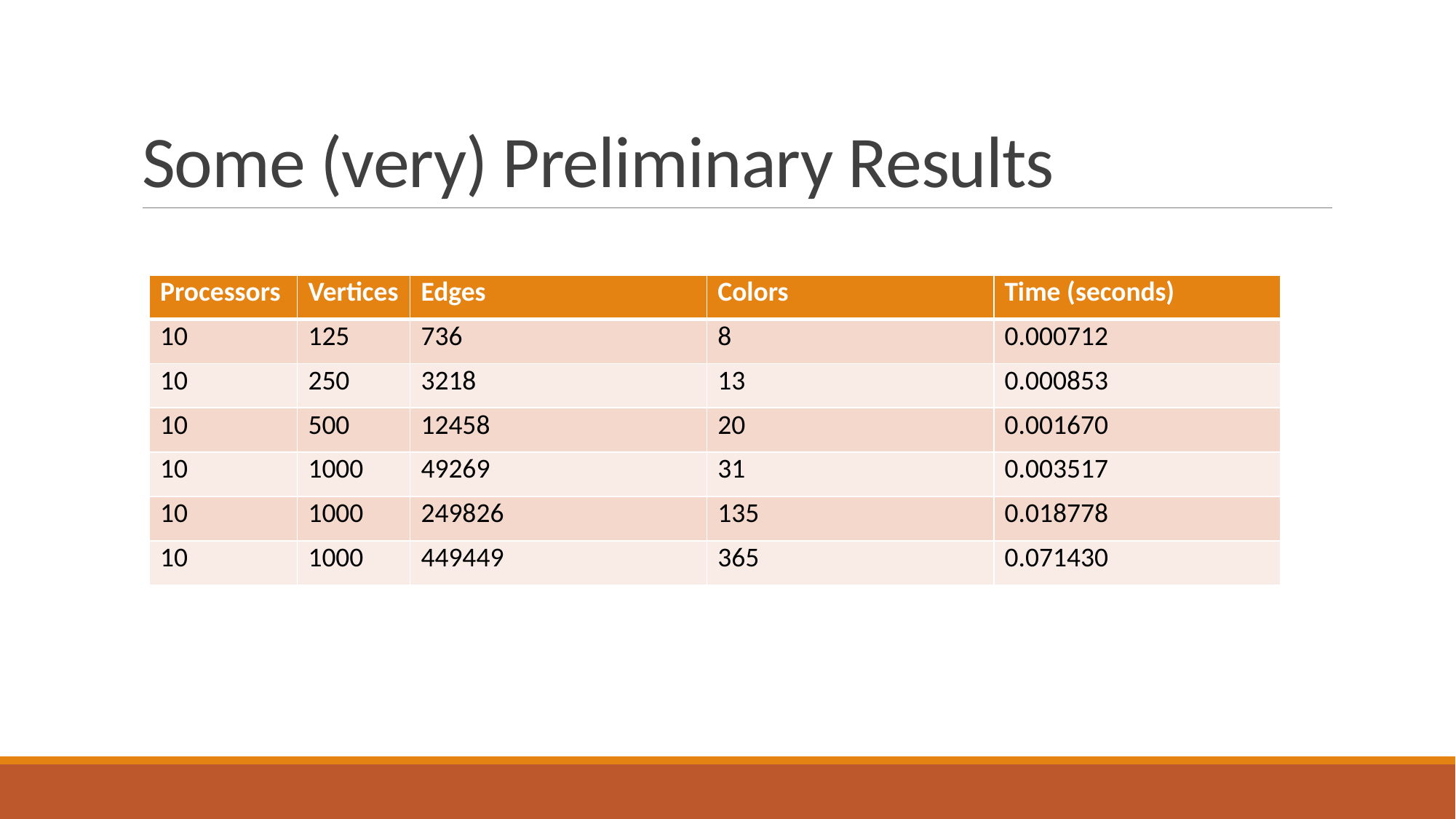

# Some (very) Preliminary Results
| Processors | Vertices | Edges | Colors | Time (seconds) |
| --- | --- | --- | --- | --- |
| 10 | 125 | 736 | 8 | 0.000712 |
| 10 | 250 | 3218 | 13 | 0.000853 |
| 10 | 500 | 12458 | 20 | 0.001670 |
| 10 | 1000 | 49269 | 31 | 0.003517 |
| 10 | 1000 | 249826 | 135 | 0.018778 |
| 10 | 1000 | 449449 | 365 | 0.071430 |